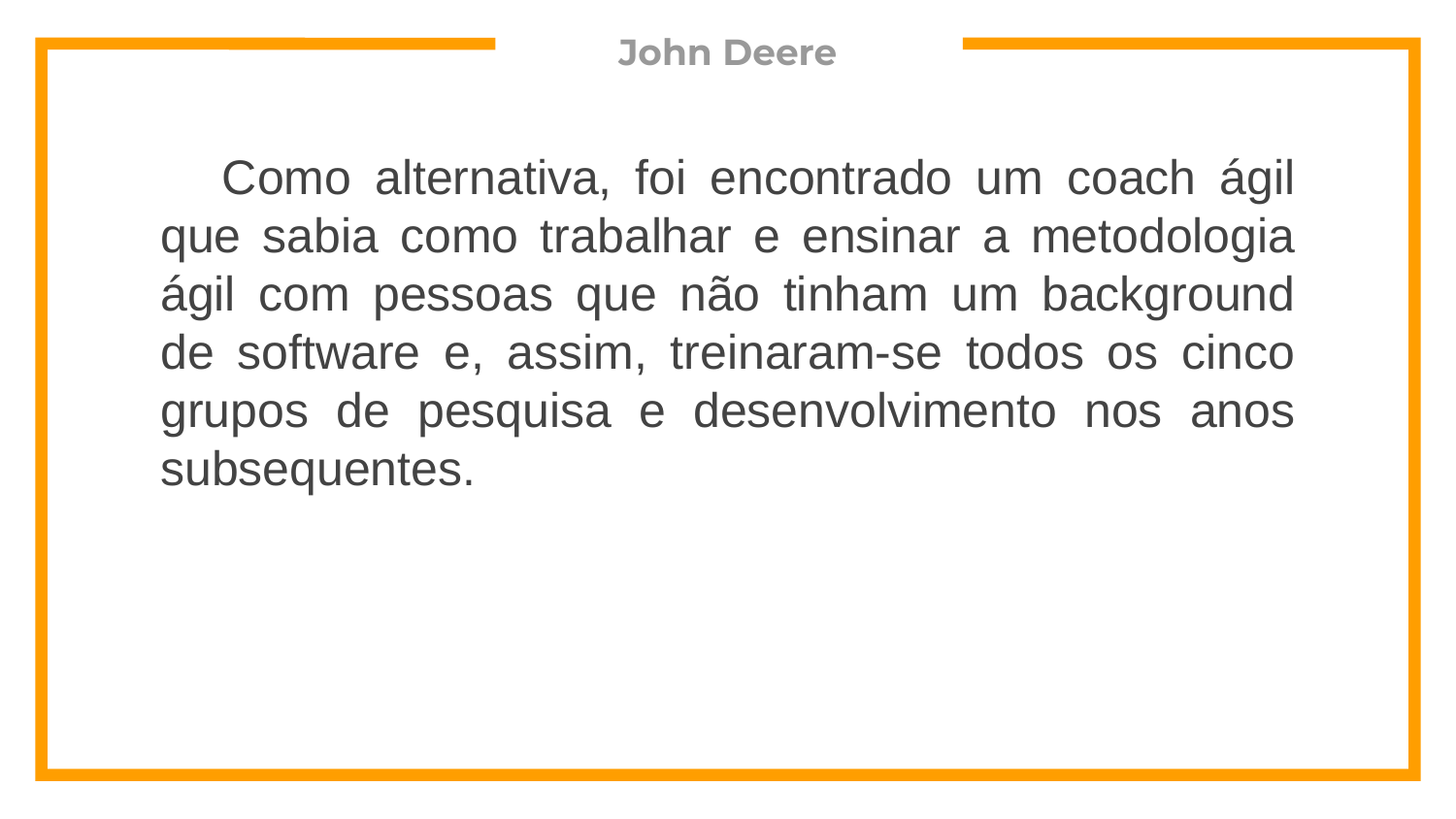

# John Deere
Como alternativa, foi encontrado um coach ágil que sabia como trabalhar e ensinar a metodologia ágil com pessoas que não tinham um background de software e, assim, treinaram-se todos os cinco grupos de pesquisa e desenvolvimento nos anos subsequentes.